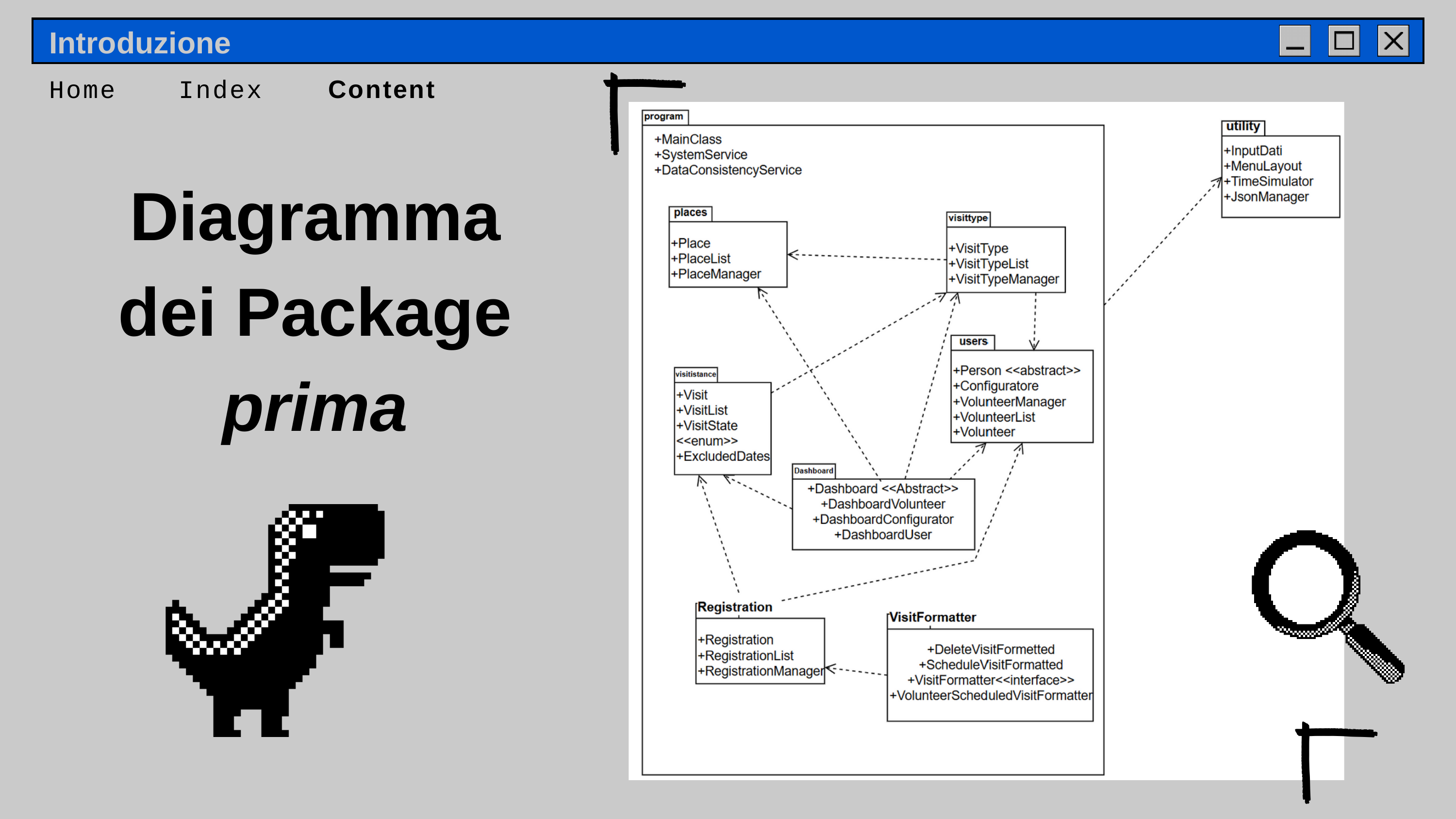

Introduzione

Home
Index
Content

Diagramma dei Package
prima